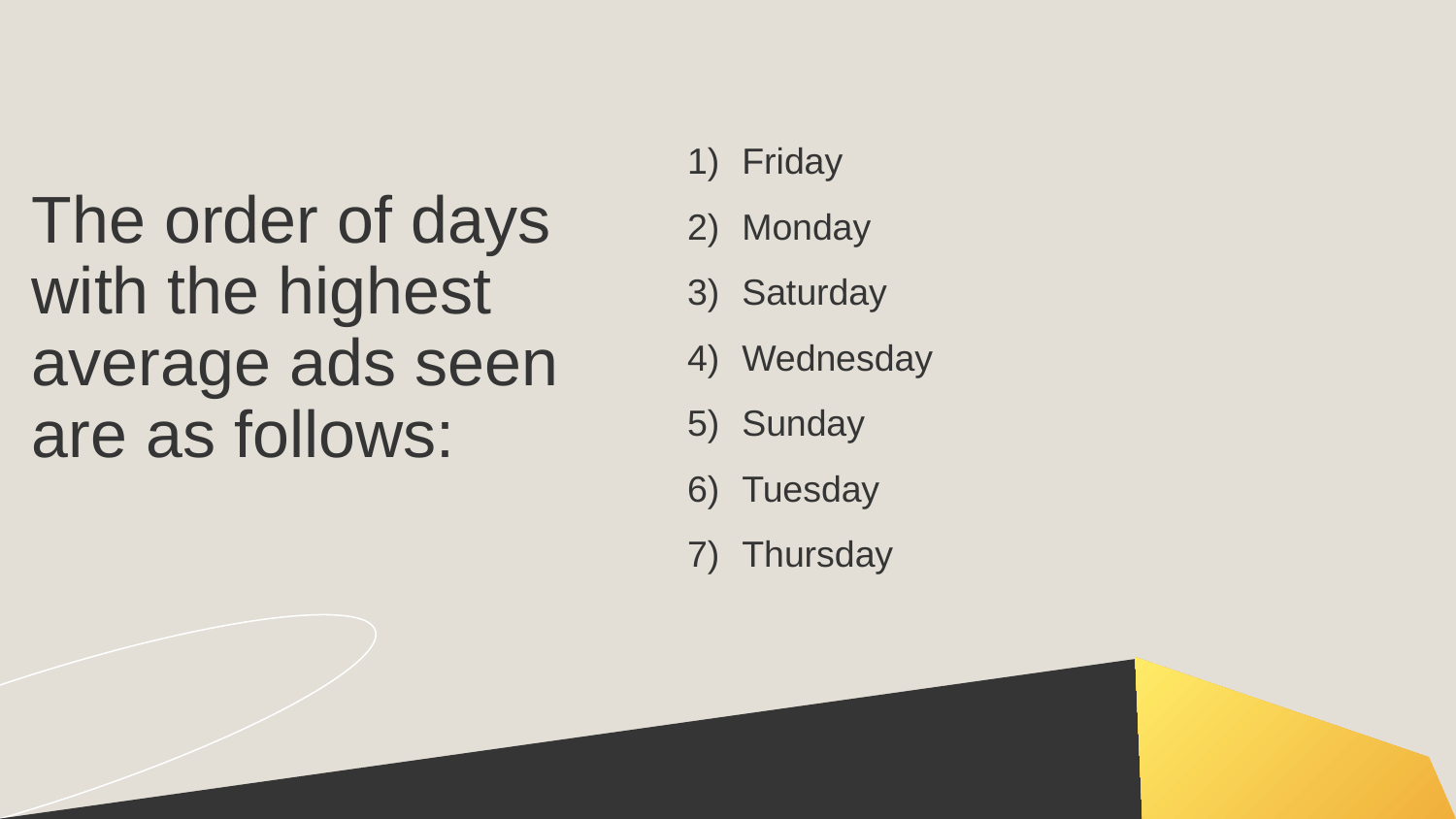

Friday
Monday
Saturday
Wednesday
Sunday
Tuesday
Thursday
The order of days with the highest average ads seen are as follows: